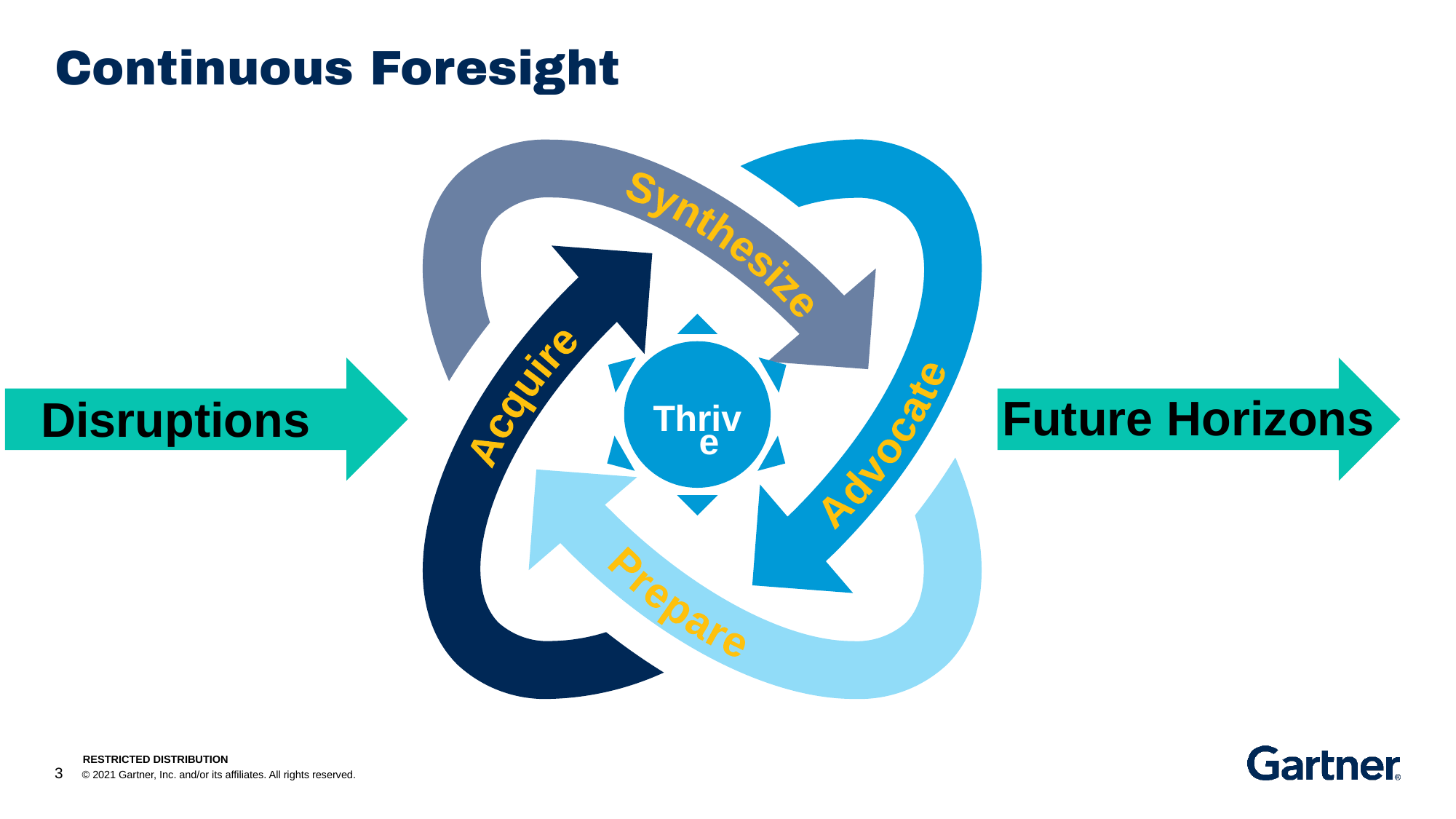

# Continuous Foresight

Advocate

Synthesize

Acquire
Prepare

Future Horizons
Disruptions

Thrive